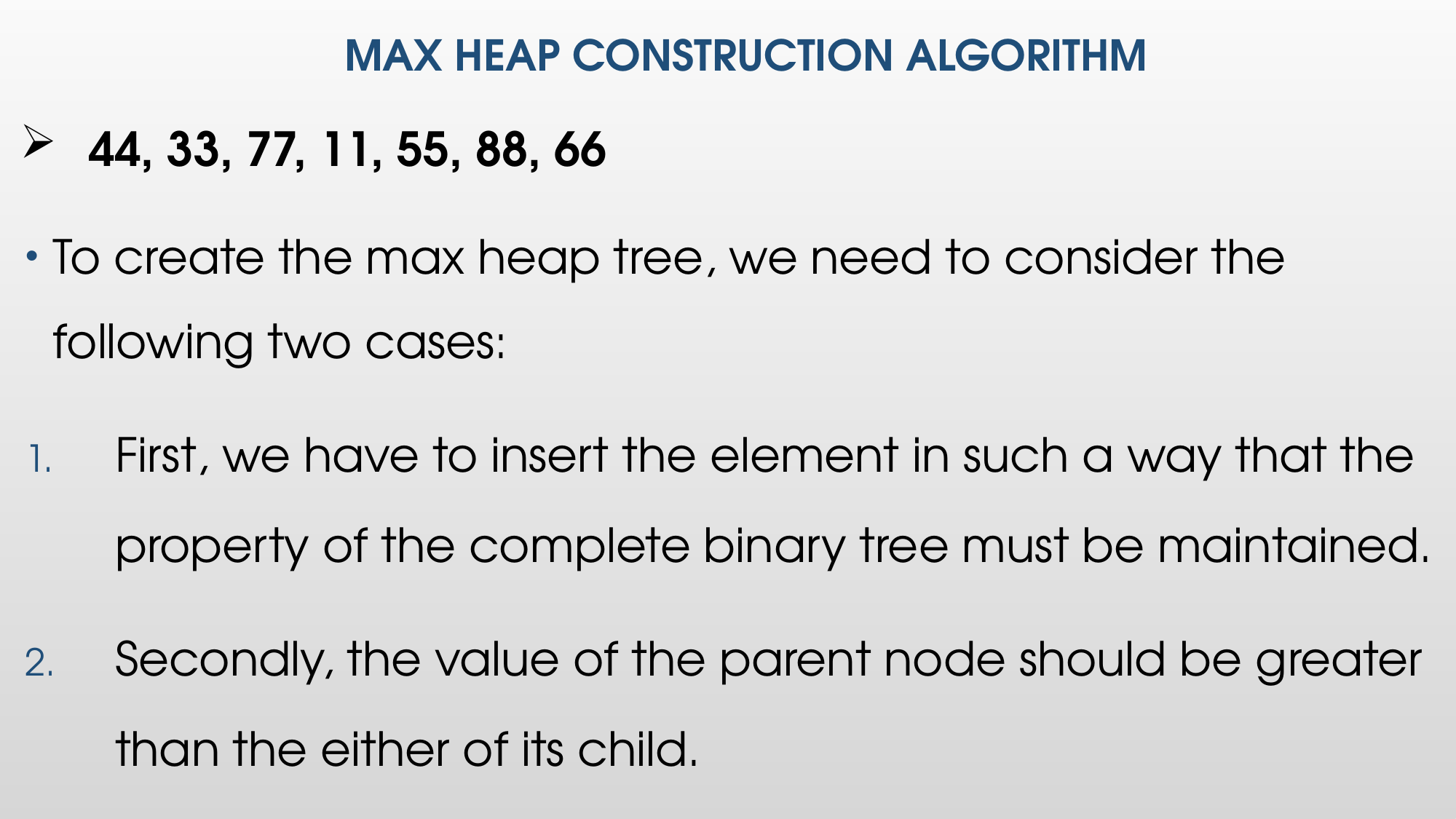

# Max Heap Construction Algorithm
44, 33, 77, 11, 55, 88, 66
To create the max heap tree, we need to consider the following two cases:
First, we have to insert the element in such a way that the property of the complete binary tree must be maintained.
Secondly, the value of the parent node should be greater than the either of its child.